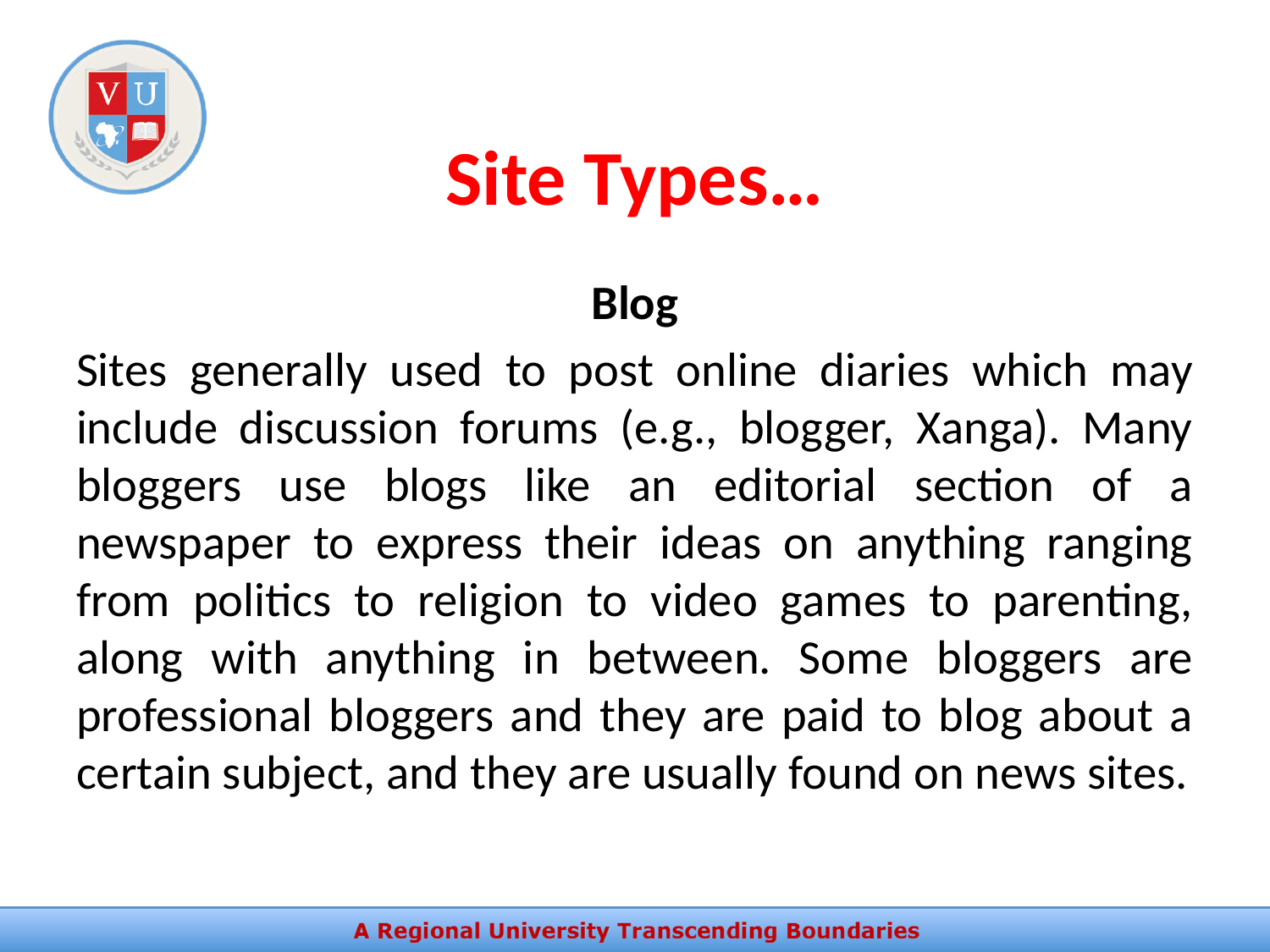

# Site Types…
Blog
Sites generally used to post online diaries which may include discussion forums (e.g., blogger, Xanga). Many bloggers use blogs like an editorial section of a newspaper to express their ideas on anything ranging from politics to religion to video games to parenting, along with anything in between. Some bloggers are professional bloggers and they are paid to blog about a certain subject, and they are usually found on news sites.